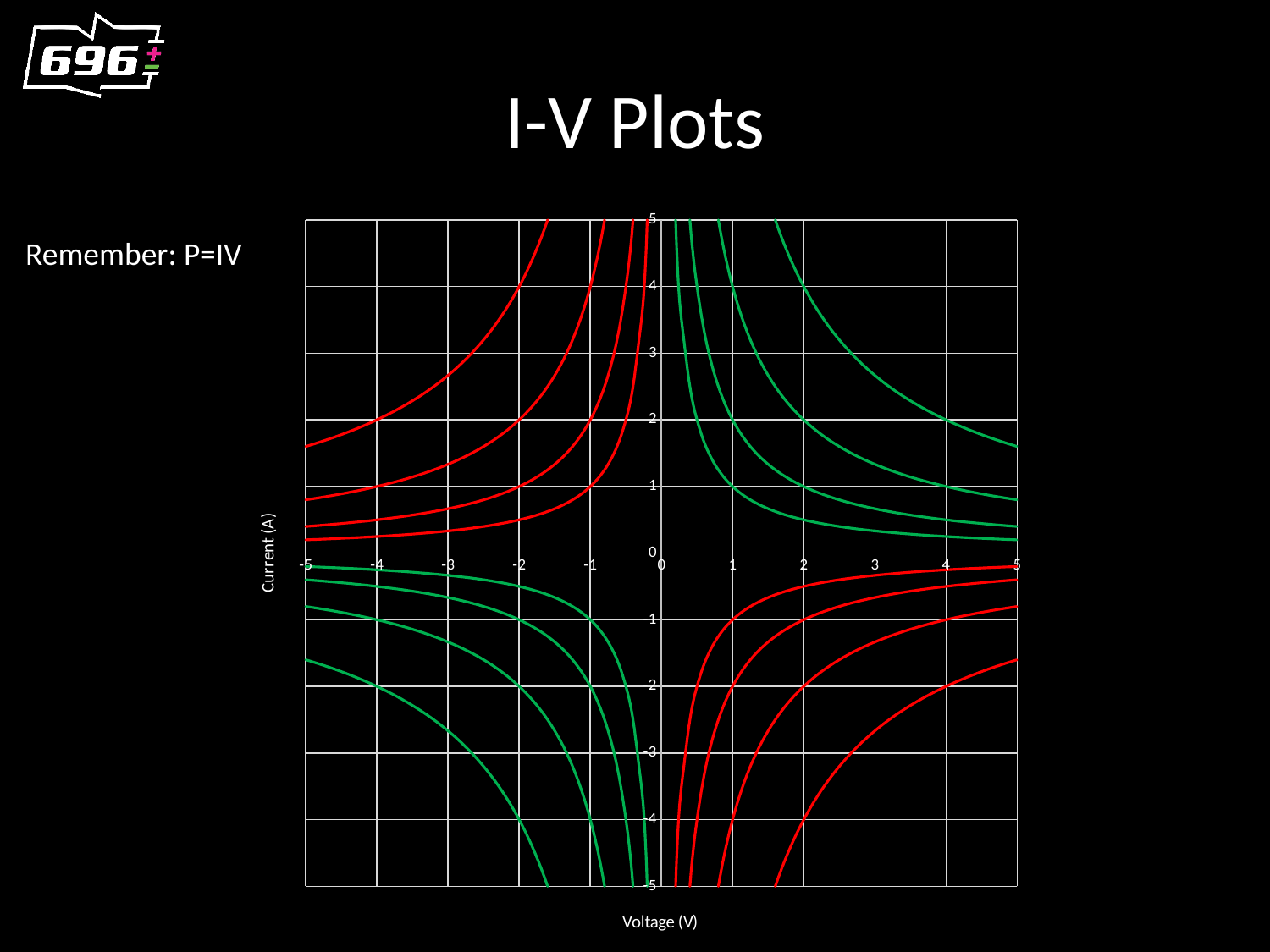

# I-V Plots

### Chart

| Category | 1W Power | -1W Power | 2W Power | -2W Power | 4W Power | -4W Power | 8W Power | -8W Power |  |  |  |  |  |  |  |  |
|---|---|---|---|---|---|---|---|---|---|---|---|---|---|---|---|---|
Remember: P=IV